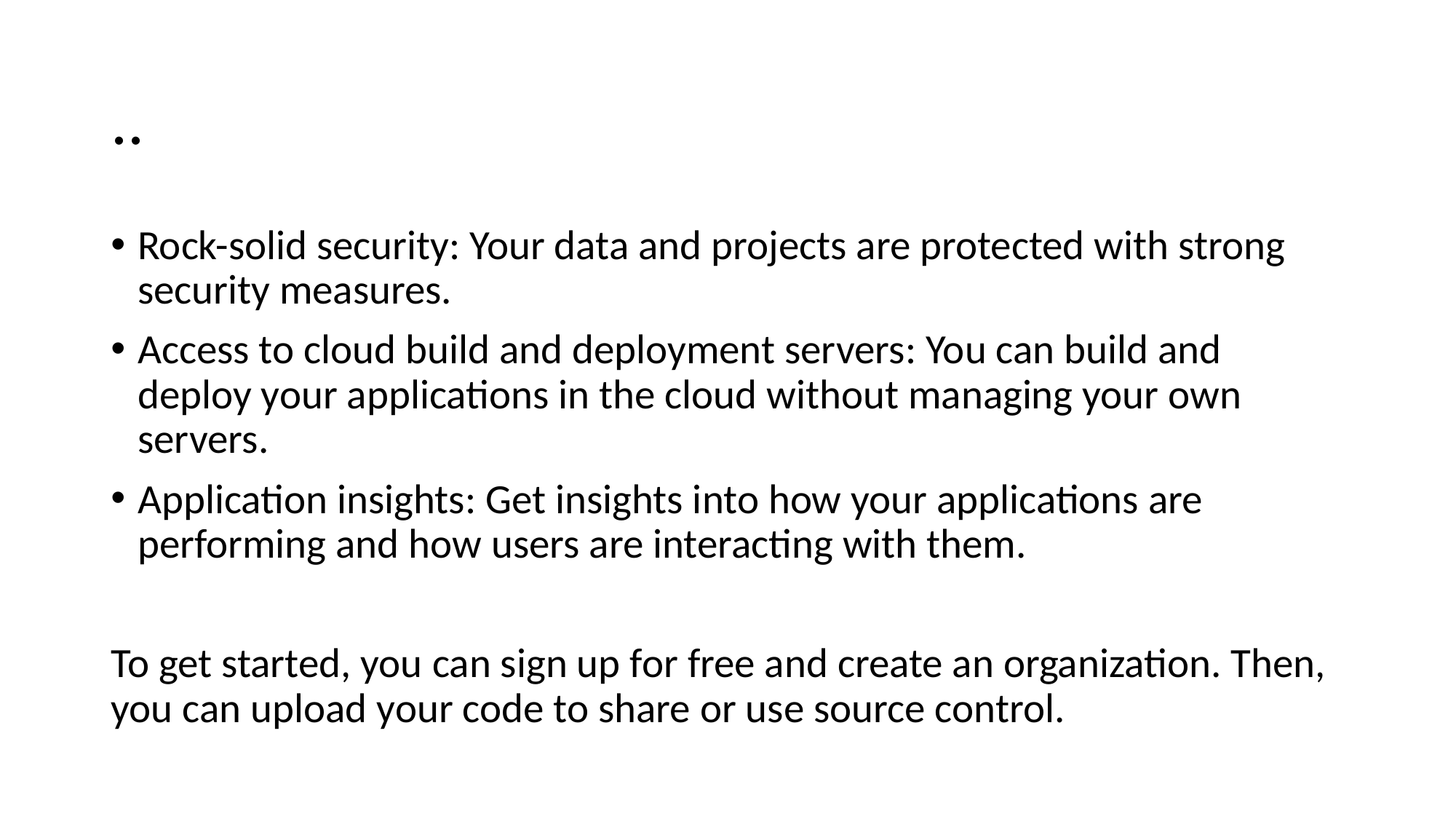

# ..
Rock-solid security: Your data and projects are protected with strong security measures.
Access to cloud build and deployment servers: You can build and deploy your applications in the cloud without managing your own servers.
Application insights: Get insights into how your applications are performing and how users are interacting with them.

To get started, you can sign up for free and create an organization. Then, you can upload your code to share or use source control.